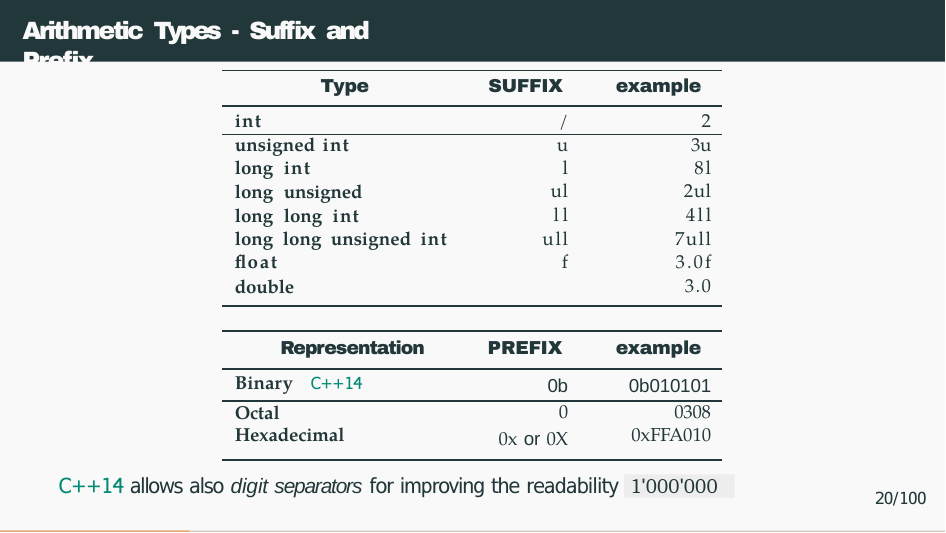

# Arithmetic Types - Suffix and Prefix
| Type | SUFFIX | example |
| --- | --- | --- |
| int | / | 2 |
| unsigned int | u | 3u |
| long int | l | 8l |
| long unsigned | ul | 2ul |
| long long int | ll | 4ll |
| long long unsigned int | ull | 7ull |
| float | f | 3.0f |
| double |  | 3.0 |
| Representation | PREFIX | example |
| --- | --- | --- |
| Binary C++14 | 0b | 0b010101 |
| Octal | 0 | 0308 |
| Hexadecimal | 0x or 0X | 0xFFA010 |
C++14 allows also digit separators for improving the readability
1'000'000
20/100